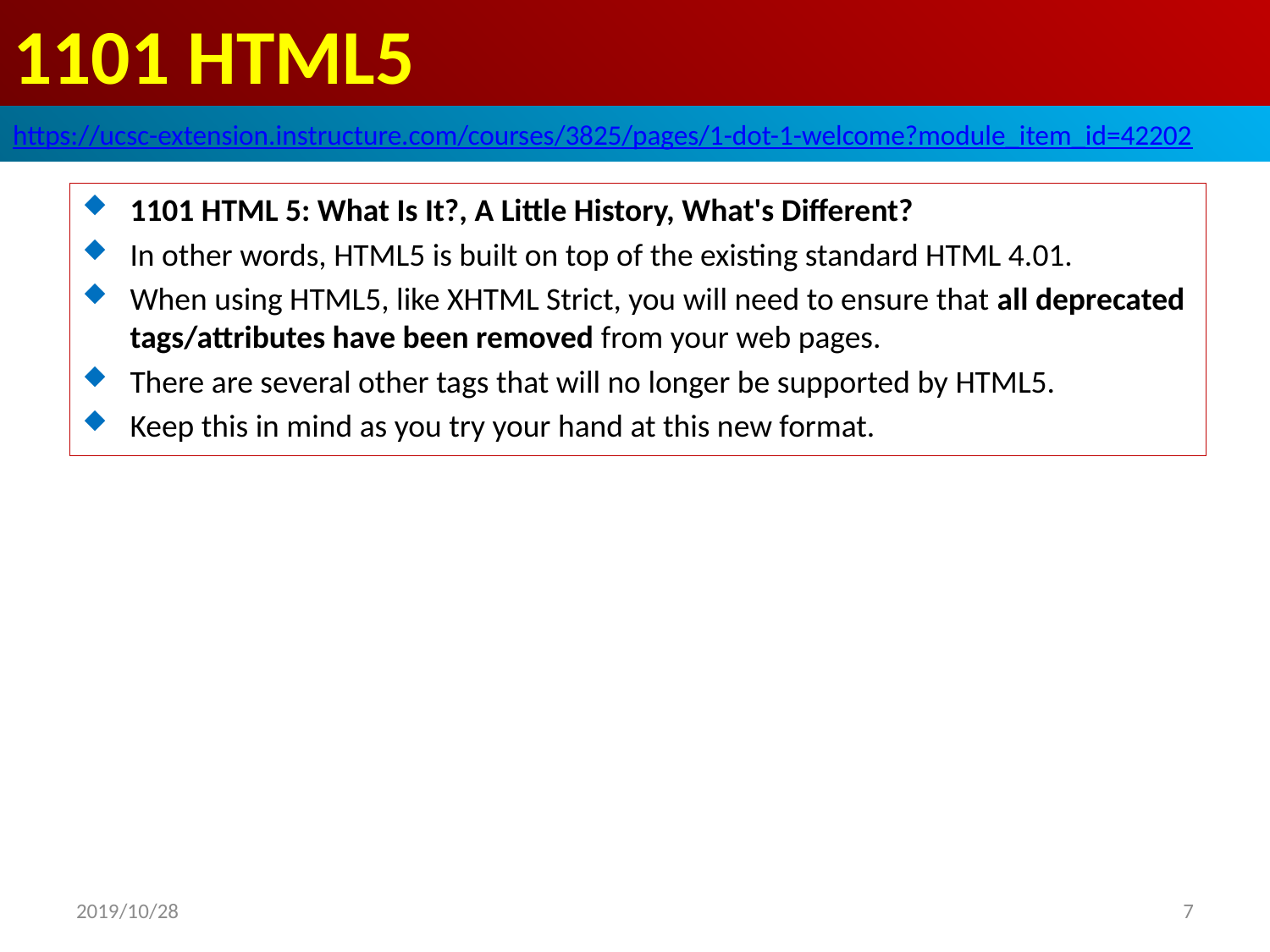

# 1101 HTML5

https://ucsc-extension.instructure.com/courses/3825/pages/1-dot-1-welcome?module_item_id=42202
1101 HTML 5: What Is It?, A Little History, What's Different?
In other words, HTML5 is built on top of the existing standard HTML 4.01.
When using HTML5, like XHTML Strict, you will need to ensure that all deprecated tags/attributes have been removed from your web pages.
There are several other tags that will no longer be supported by HTML5.
Keep this in mind as you try your hand at this new format.

2019/10/28
7